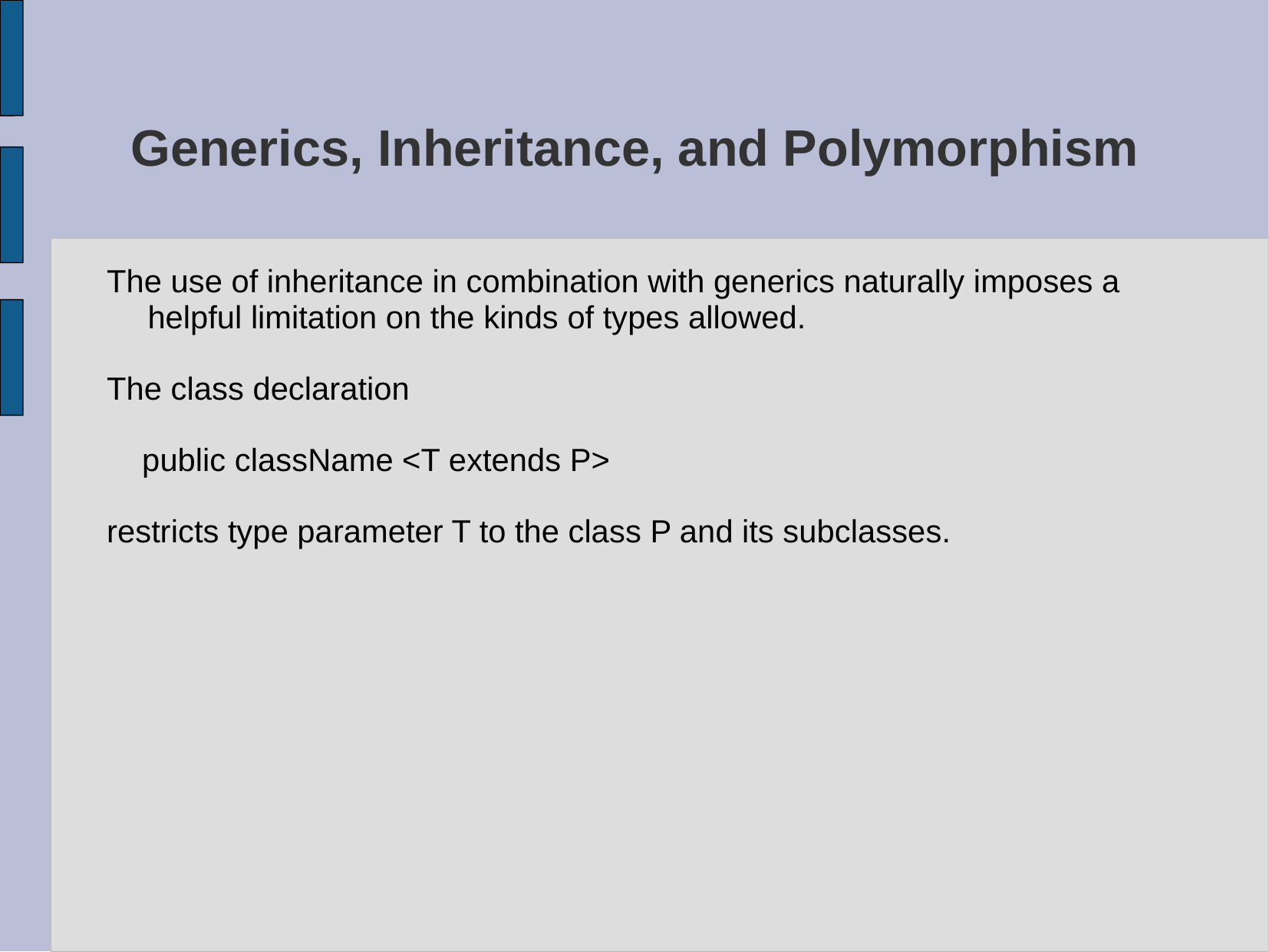

# Generics, Inheritance, and Polymorphism
The use of inheritance in combination with generics naturally imposes a helpful limitation on the kinds of types allowed.

The class declaration
    public className <T extends P>

restricts type parameter T to the class P and its subclasses.